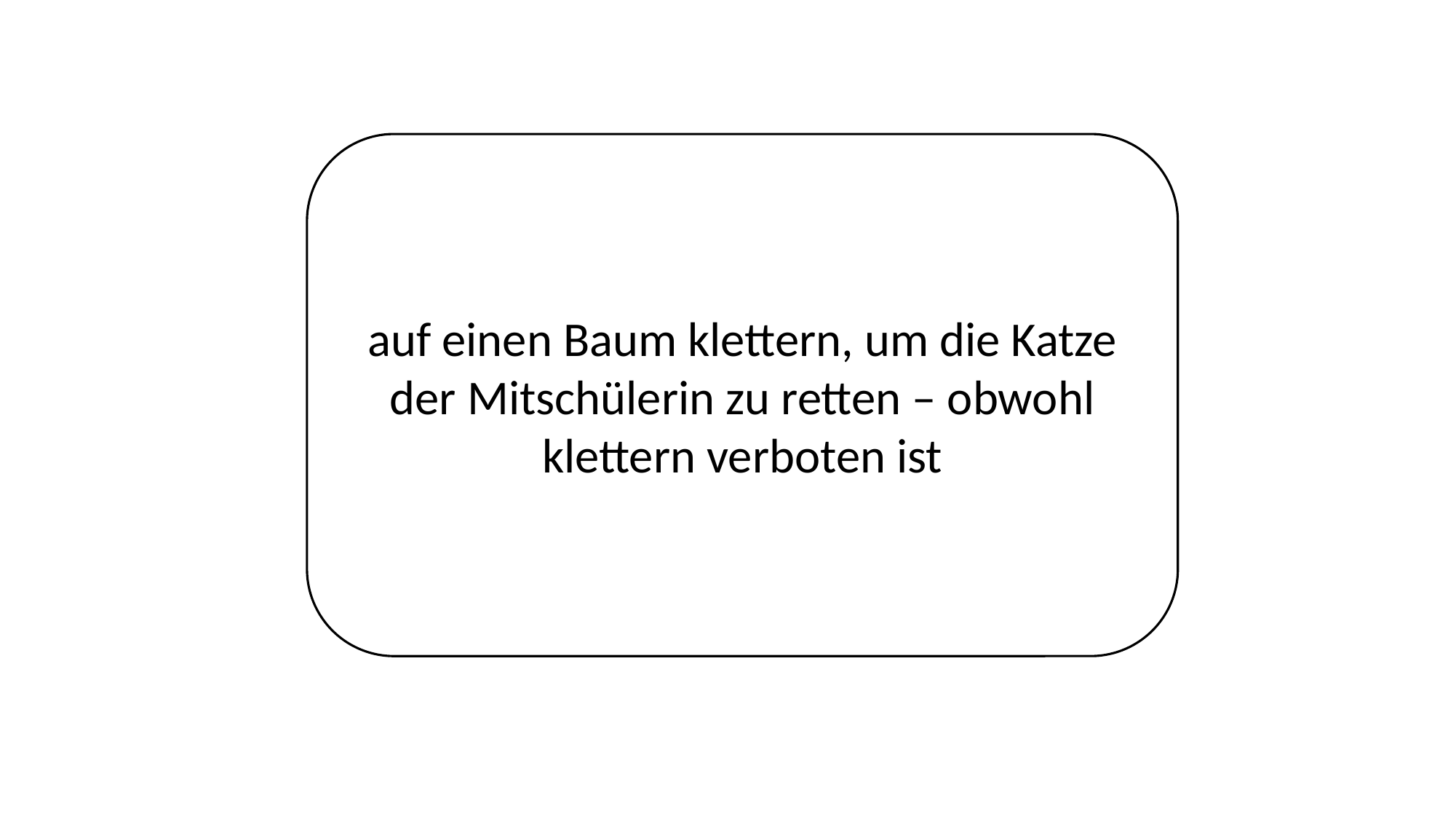

#
auf einen Baum klettern, um die Katze der Mitschülerin zu retten – obwohl klettern verboten ist